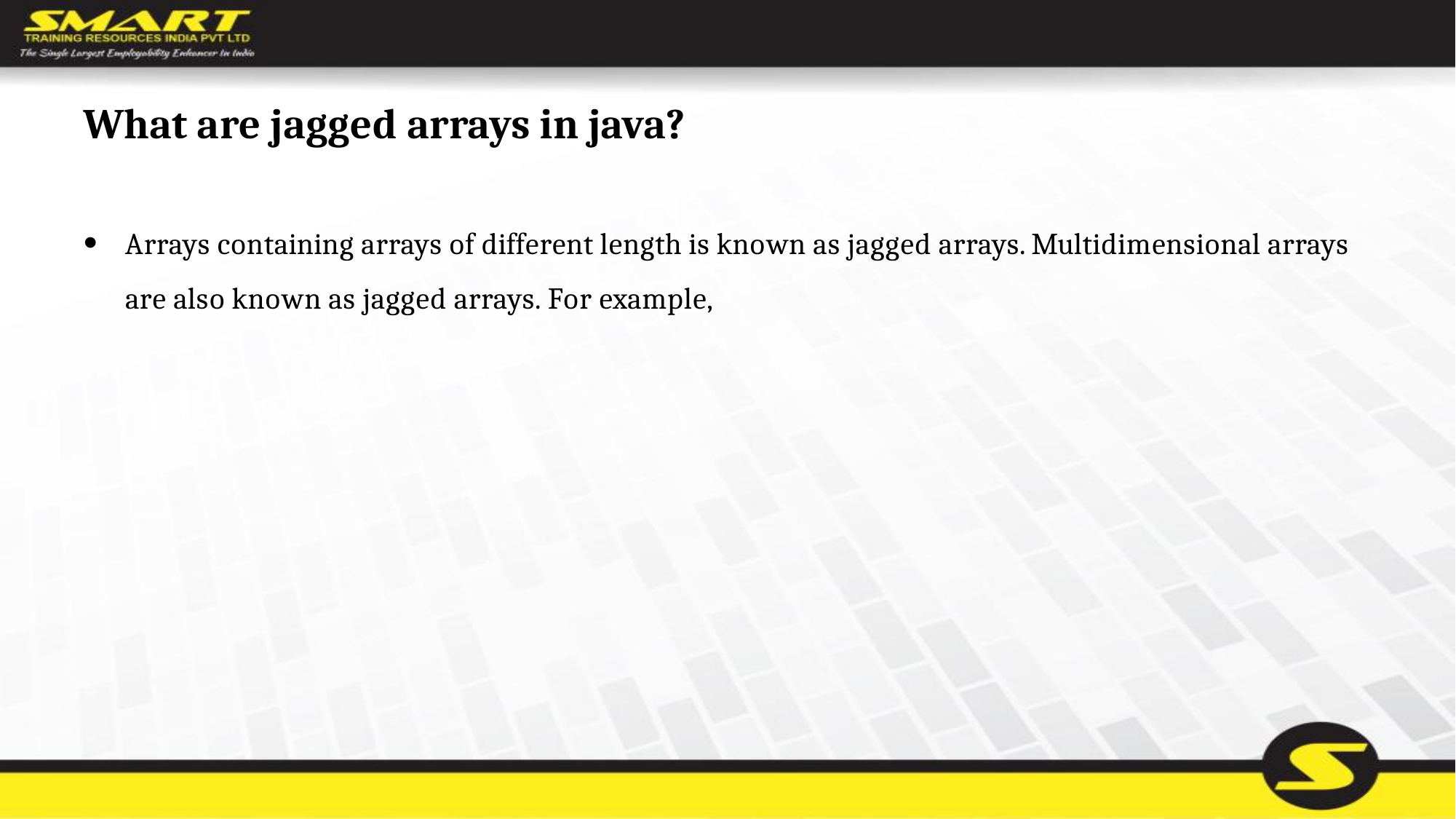

# What are jagged arrays in java?
Arrays containing arrays of different length is known as jagged arrays. Multidimensional arrays are also known as jagged arrays. For example,